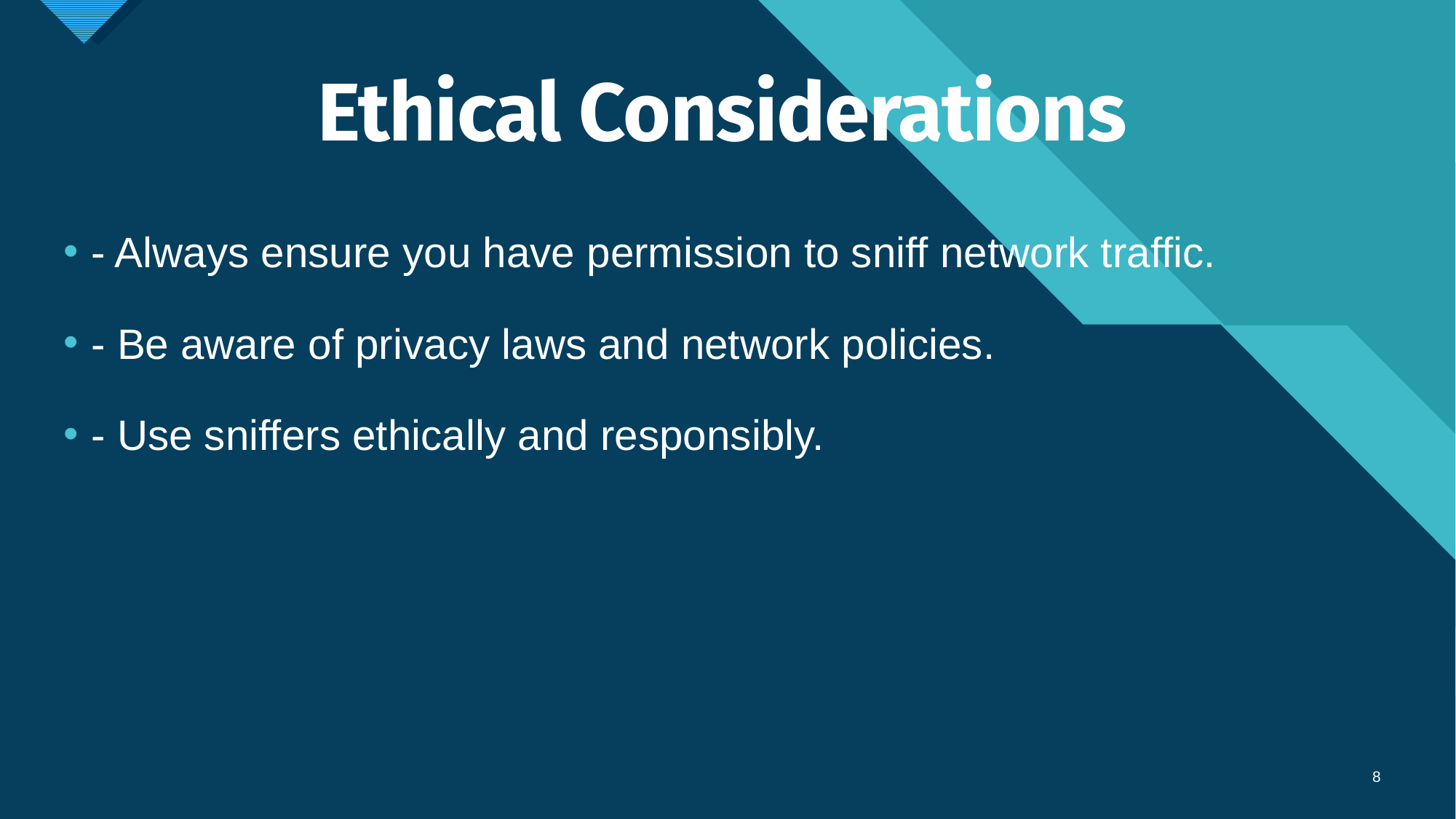

# Ethical Considerations
- Always ensure you have permission to sniff network traffic.
- Be aware of privacy laws and network policies.
- Use sniffers ethically and responsibly.

8